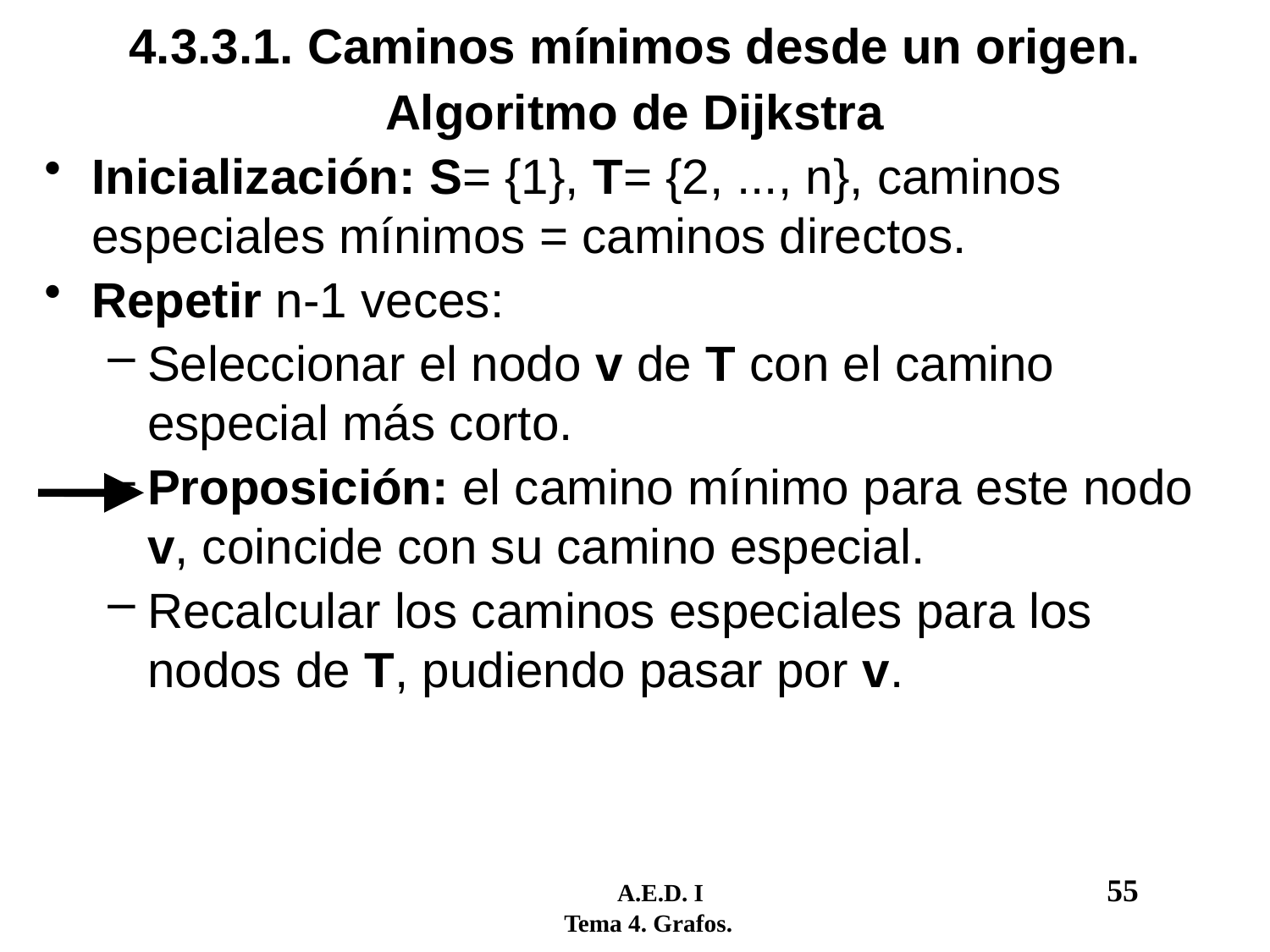

# 4.3.3.1. Caminos mínimos desde un origen.
Algoritmo de Dijkstra
Inicialización: S= {1}, T= {2, ..., n}, caminos especiales mínimos = caminos directos.
Repetir n-1 veces:
Seleccionar el nodo v de T con el camino especial más corto.
Proposición: el camino mínimo para este nodo v, coincide con su camino especial.
Recalcular los caminos especiales para los nodos de T, pudiendo pasar por v.

	   A.E.D. I				55
               Tema 4. Grafos.